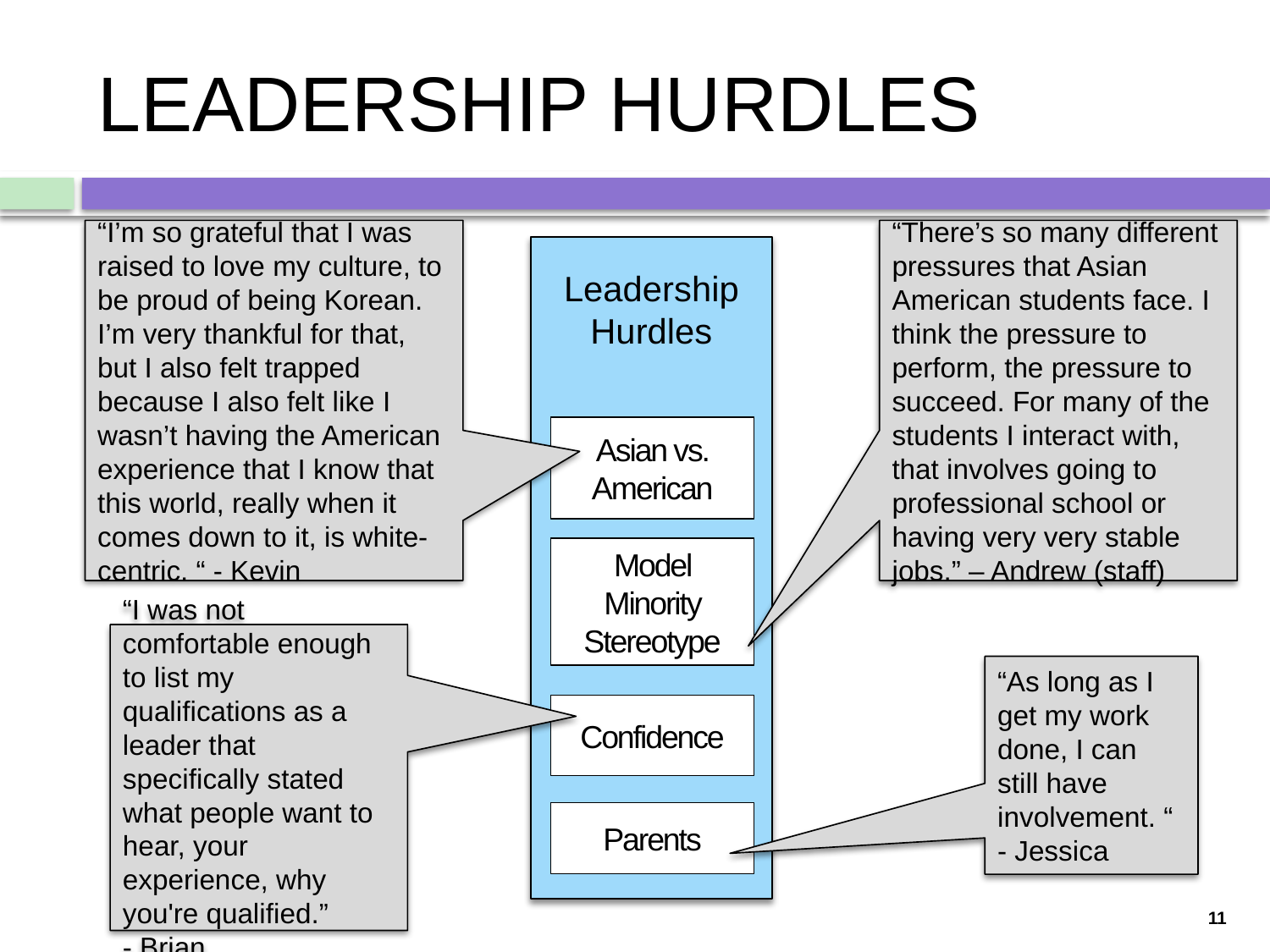

# LEADERSHIP HURDLES
“I’m so grateful that I was raised to love my culture, to be proud of being Korean. I’m very thankful for that, but I also felt trapped because I also felt like I wasn’t having the American experience that I know that this world, really when it comes down to it, is white-centric. “ - Kevin
“There’s so many different pressures that Asian American students face. I think the pressure to perform, the pressure to succeed. For many of the students I interact with, that involves going to professional school or having very very stable jobs.” – Andrew (staff)

Leadership Hurdles
Asian vs. American
Model Minority Stereotype
Parents
Confidence
“I was not comfortable enough to list my qualifications as a leader that specifically stated what people want to hear, your experience, why you're qualified.”
- Brian
“As long as I get my work done, I can still have involvement. “
- Jessica

11